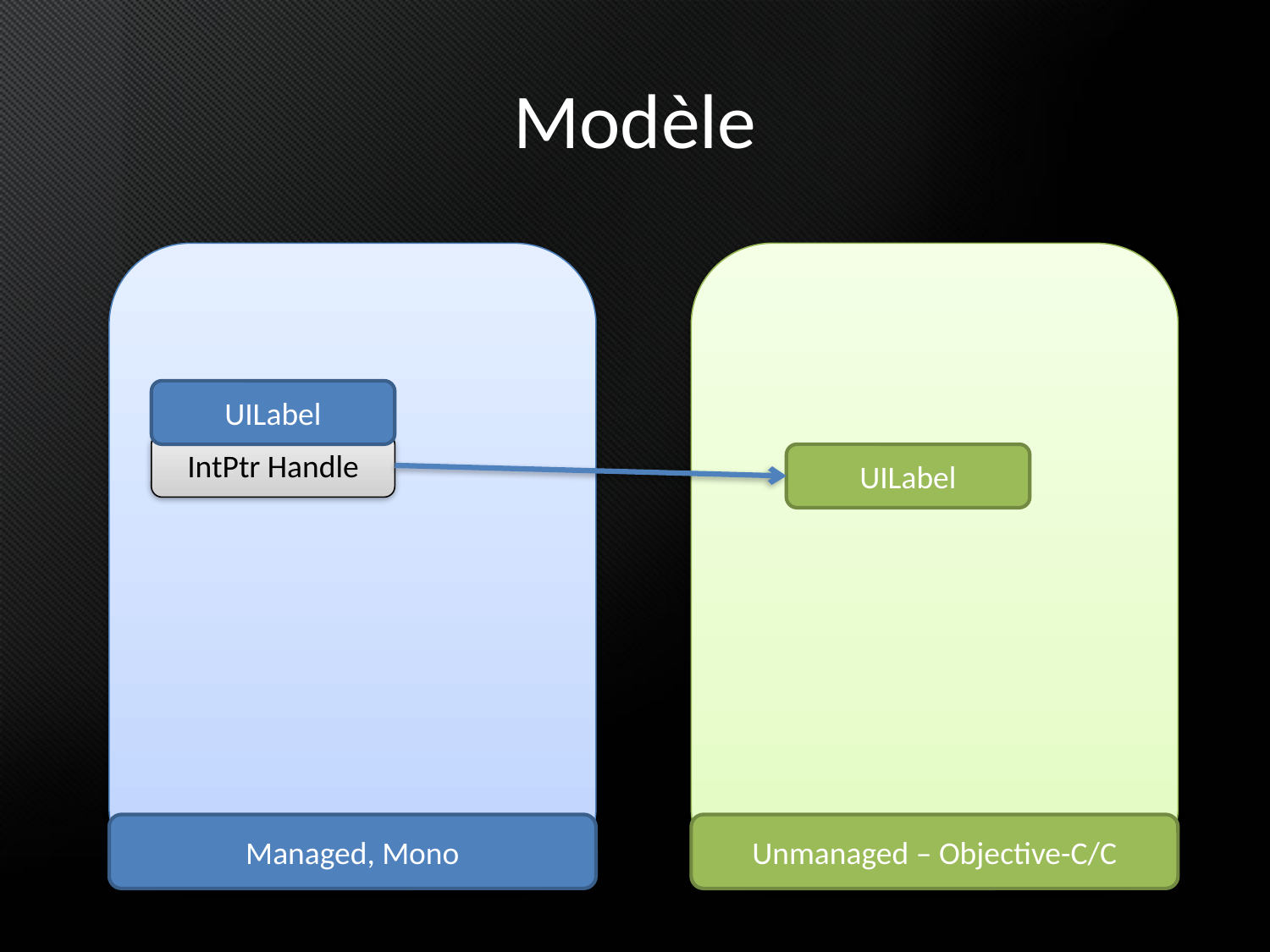

# Modèle

Managed, Mono

Unmanaged – Objective-C/C
UILabel
IntPtr Handle
UILabel